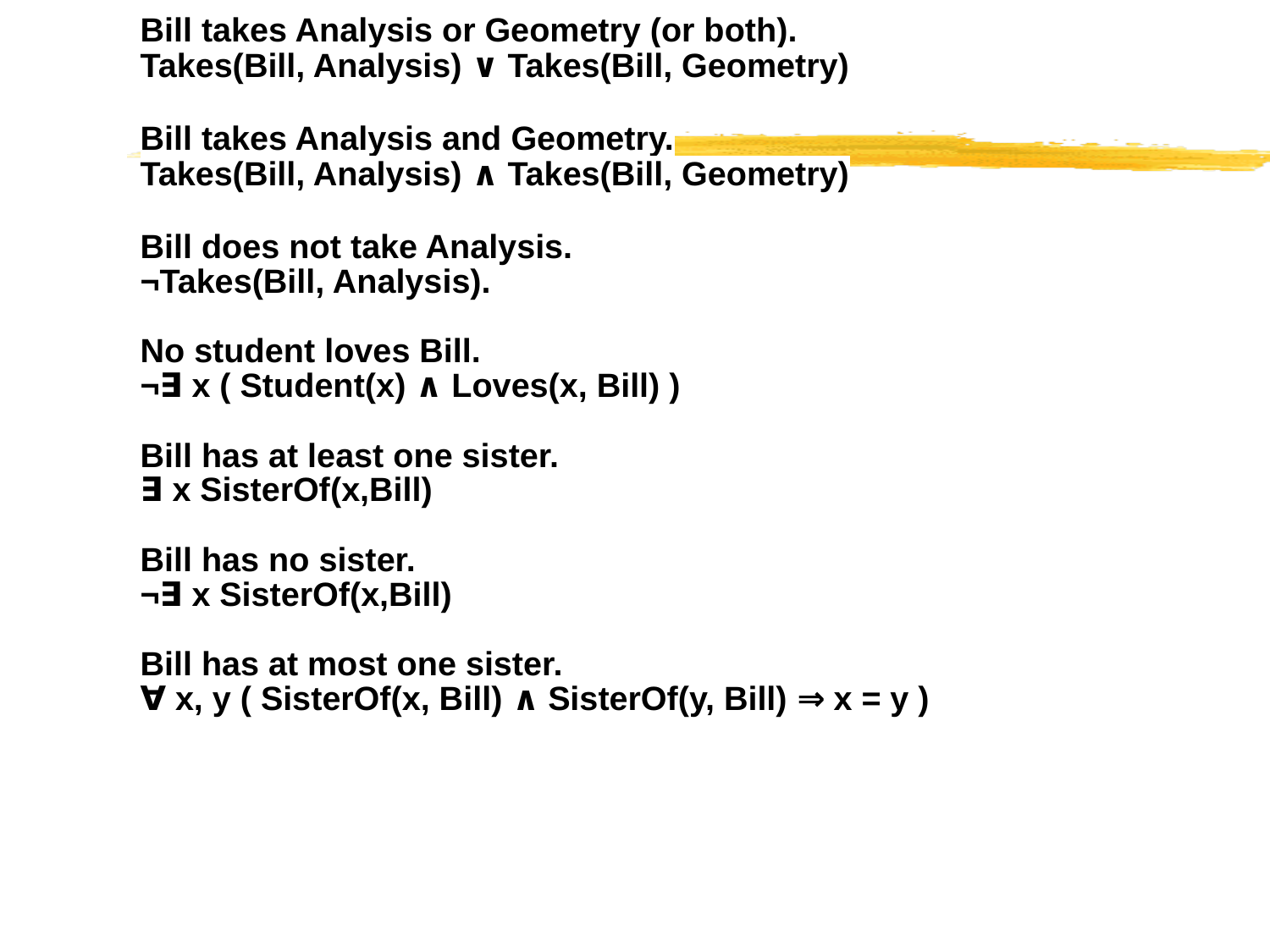

Bill takes Analysis or Geometry (or both).
Takes(Bill, Analysis) ∨ Takes(Bill, Geometry)

Bill takes Analysis and Geometry.
Takes(Bill, Analysis) ∧ Takes(Bill, Geometry)

Bill does not take Analysis.
¬Takes(Bill, Analysis).

No student loves Bill.
¬∃ x ( Student(x) ∧ Loves(x, Bill) )

Bill has at least one sister.
∃ x SisterOf(x,Bill)

Bill has no sister.
¬∃ x SisterOf(x,Bill)

Bill has at most one sister.
∀ x, y ( SisterOf(x, Bill) ∧ SisterOf(y, Bill) ⇒ x = y )